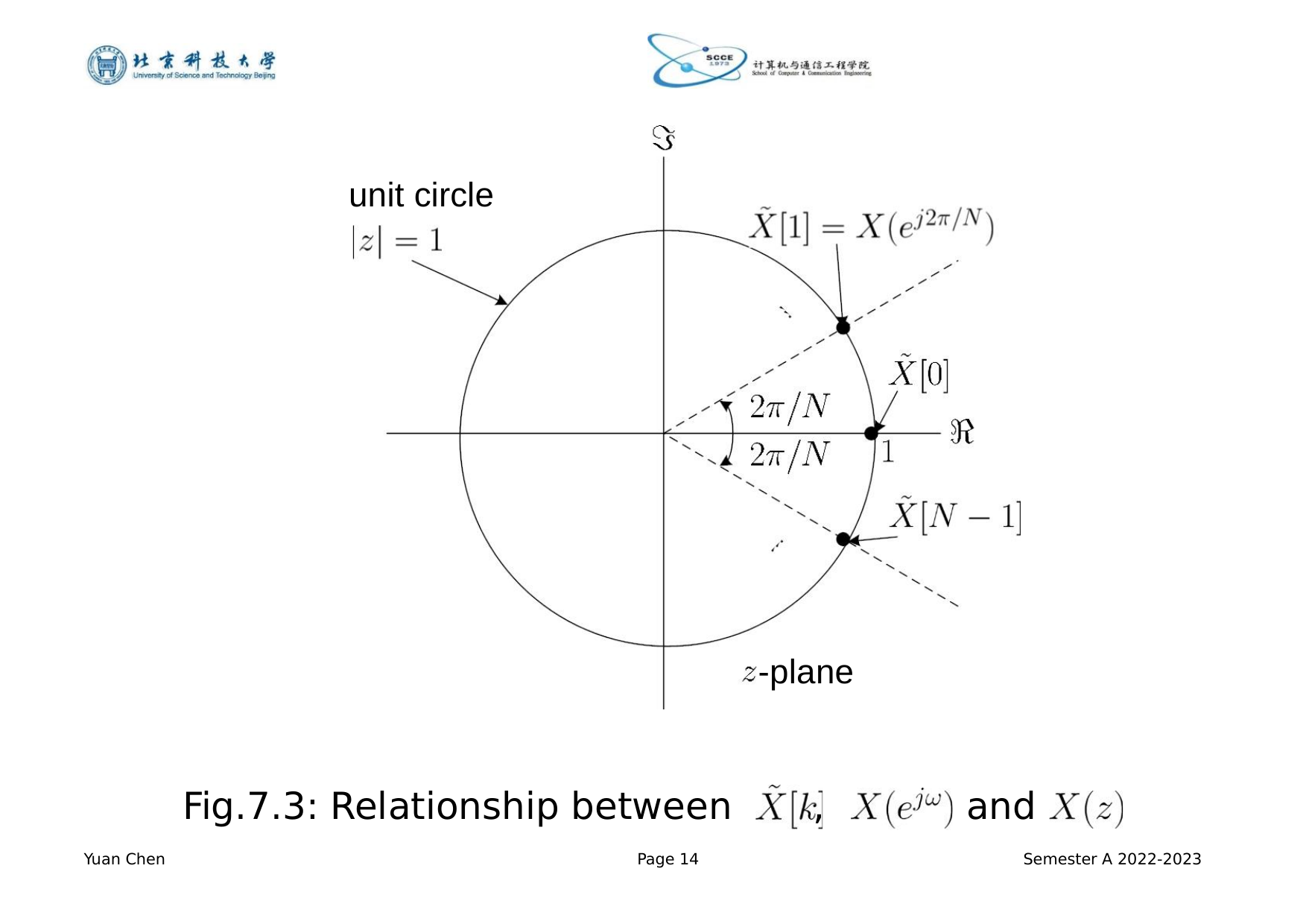

unit circle
-plane
Fig.7.3: Relationship between ,
and

Yuan Chen
Page 14
Semester A 2022-2023